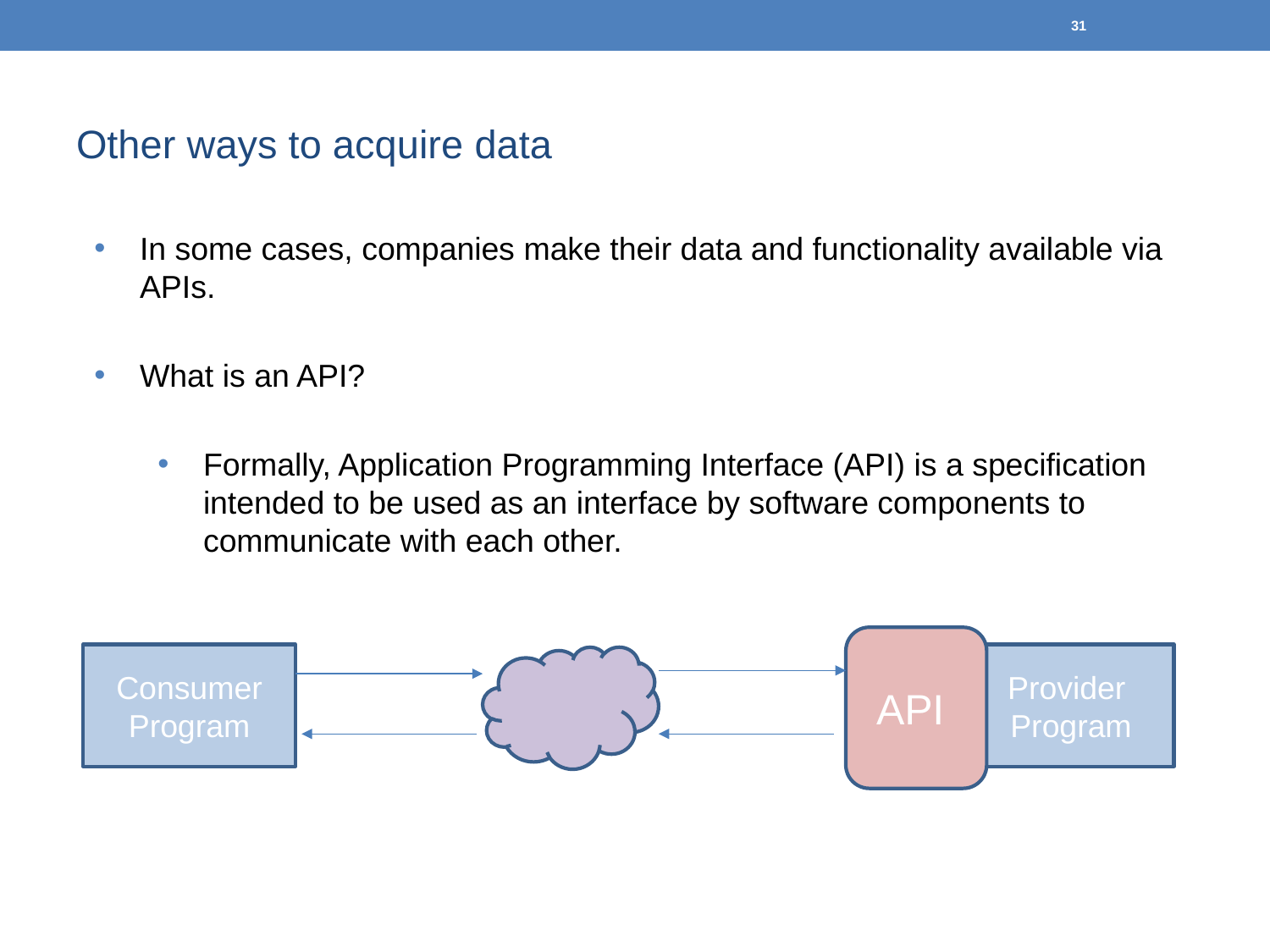

31
# Other ways to acquire data
In some cases, companies make their data and functionality available via APIs.

What is an API?

Formally, Application Programming Interface (API) is a specification intended to be used as an interface by software components to communicate with each other.

API
Consumer Program
Provider
Program